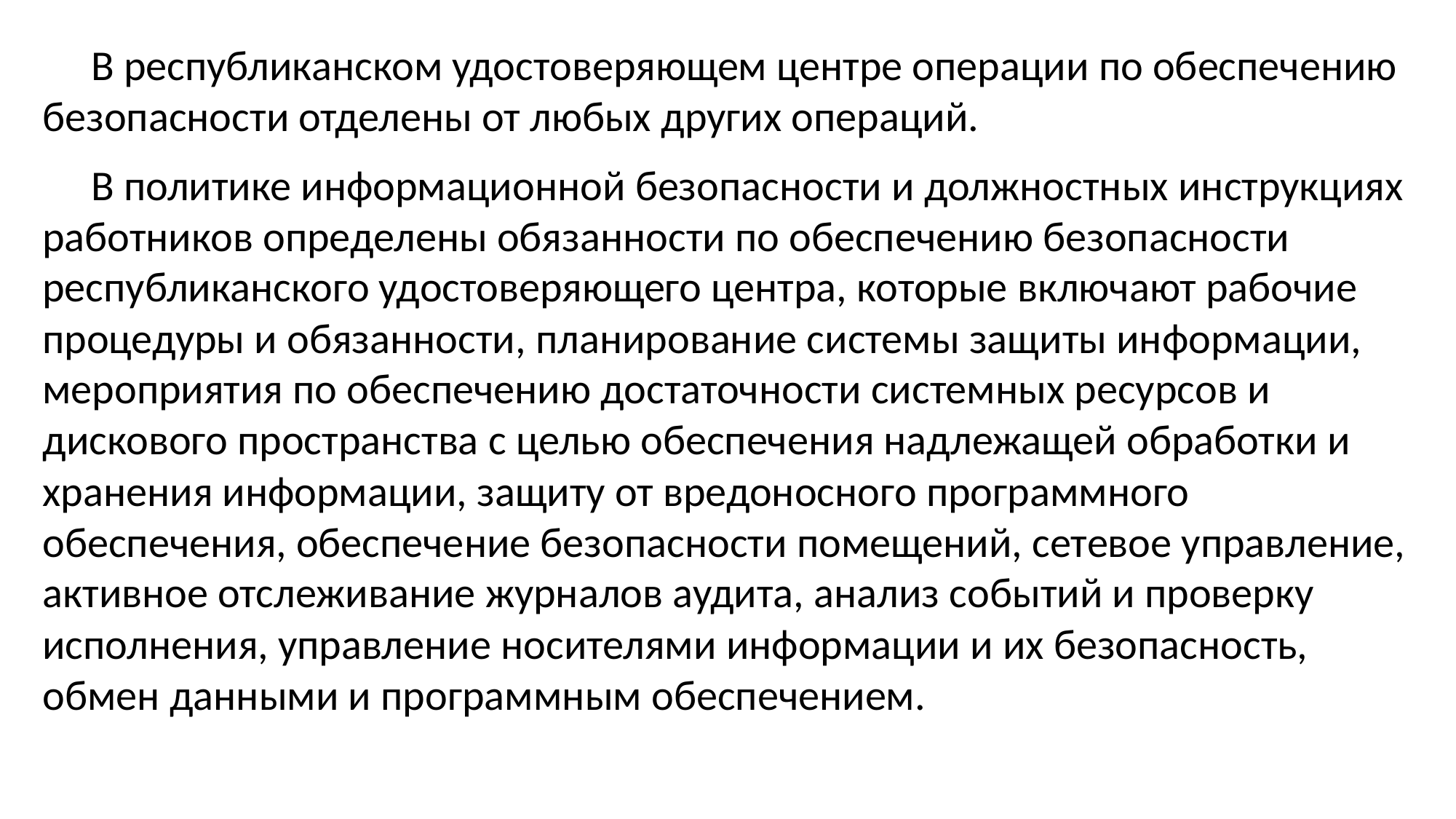

В республиканском удостоверяющем центре операции по обеспечению безопасности отделены от любых других операций.
В политике информационной безопасности и должностных инструкциях работников определены обязанности по обеспечению безопасности республиканского удостоверяющего центра, которые включают рабочие процедуры и обязанности, планирование системы защиты информации, мероприятия по обеспечению достаточности системных ресурсов и дискового пространства с целью обеспечения надлежащей обработки и хранения информации, защиту от вредоносного программного обеспечения, обеспечение безопасности помещений, сетевое управление, активное отслеживание журналов аудита, анализ событий и проверку исполнения, управление носителями информации и их безопасность, обмен данными и программным обеспечением.